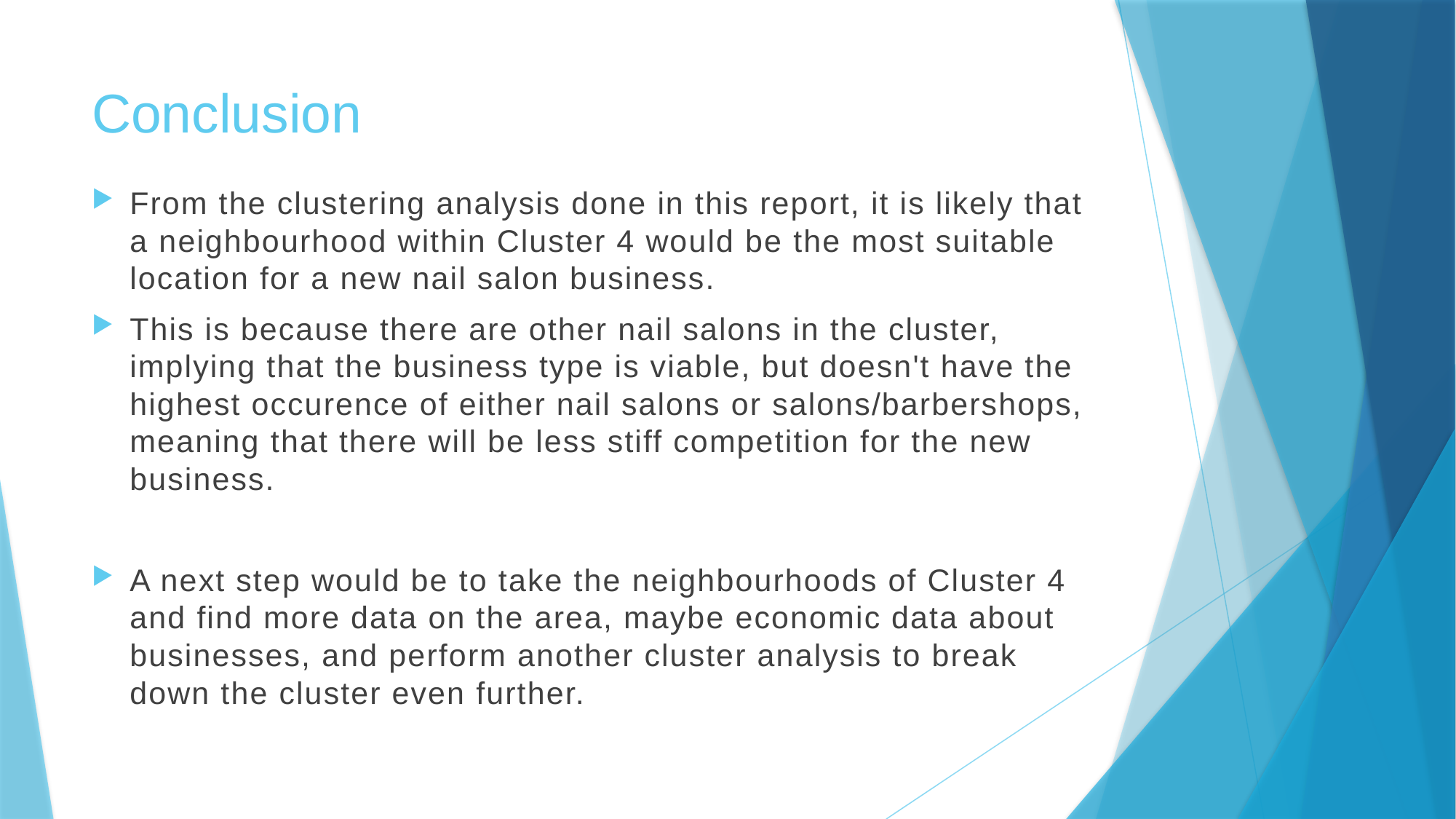

# Conclusion
From the clustering analysis done in this report, it is likely that a neighbourhood within Cluster 4 would be the most suitable location for a new nail salon business.
This is because there are other nail salons in the cluster, implying that the business type is viable, but doesn't have the highest occurence of either nail salons or salons/barbershops, meaning that there will be less stiff competition for the new business.

A next step would be to take the neighbourhoods of Cluster 4 and find more data on the area, maybe economic data about businesses, and perform another cluster analysis to break down the cluster even further.